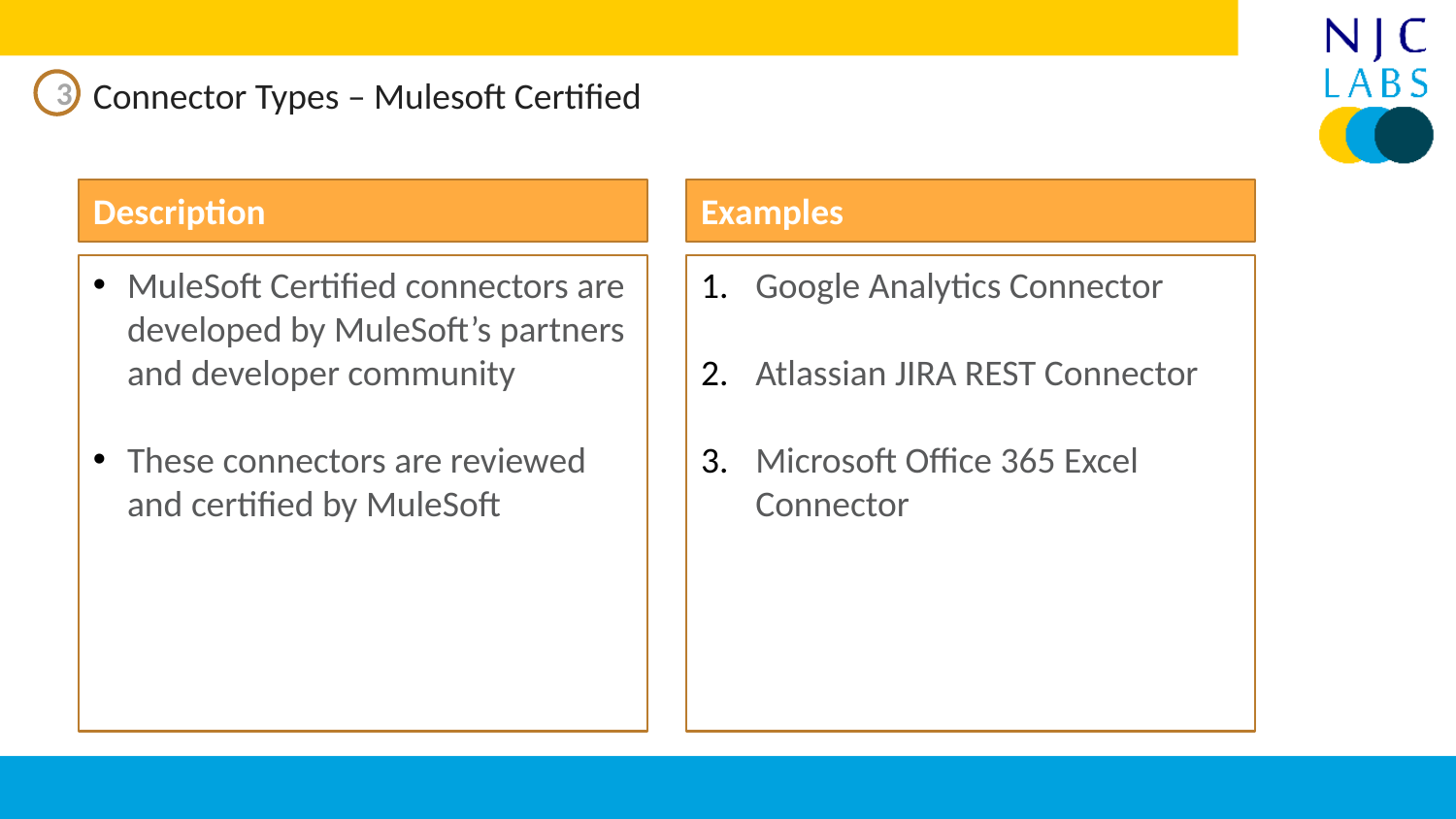

Connector Types – Mulesoft Certified

3
Description
Examples
MuleSoft Certified connectors are developed by MuleSoft’s partners and developer community

These connectors are reviewed and certified by MuleSoft
Google Analytics Connector

Atlassian JIRA REST Connector

Microsoft Office 365 Excel Connector